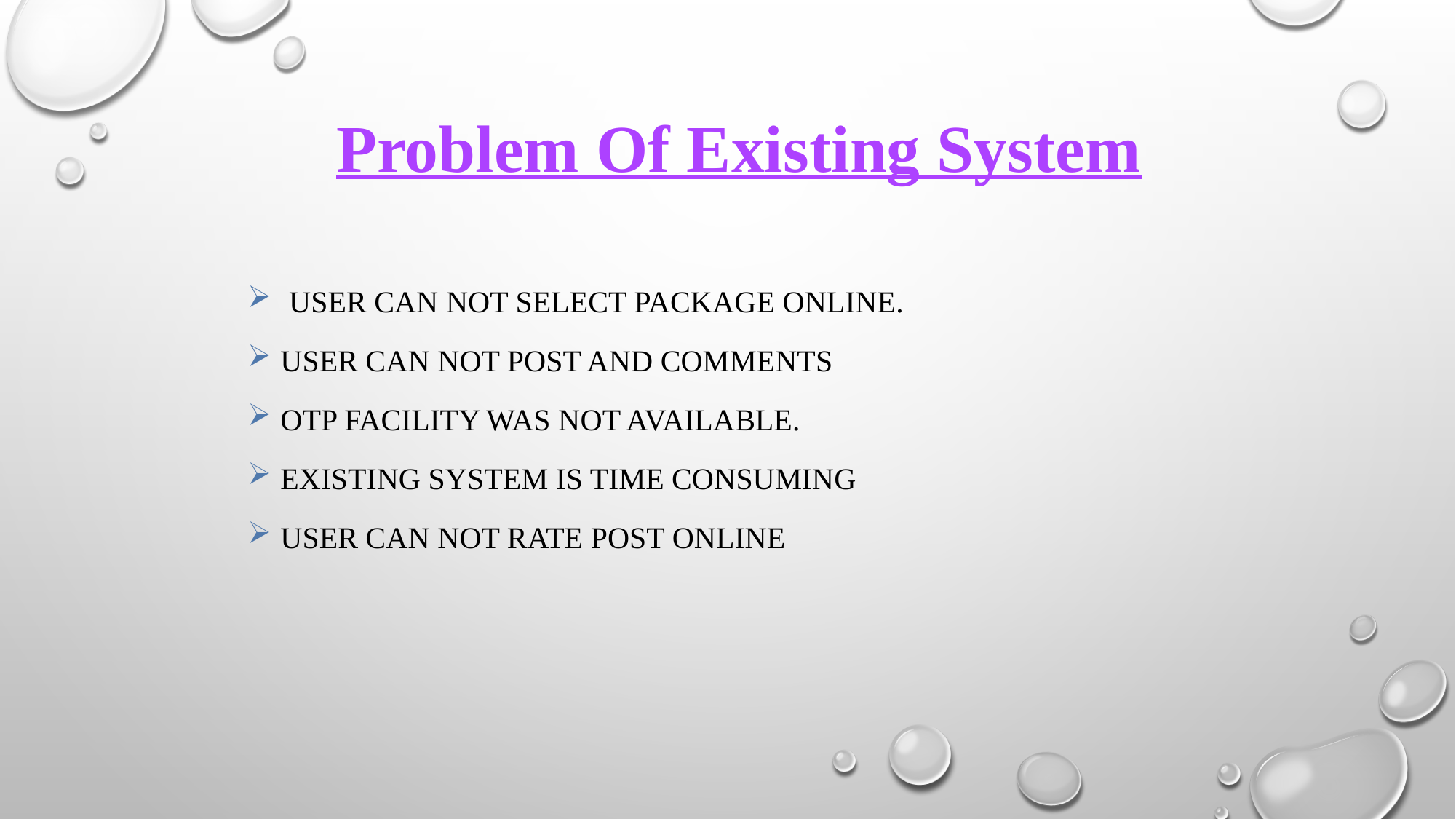

Problem Of Existing System

 User can not select package online.
User can not post and comments
Otp facility was not available.
Existing system is time consuming
User can not rate post online